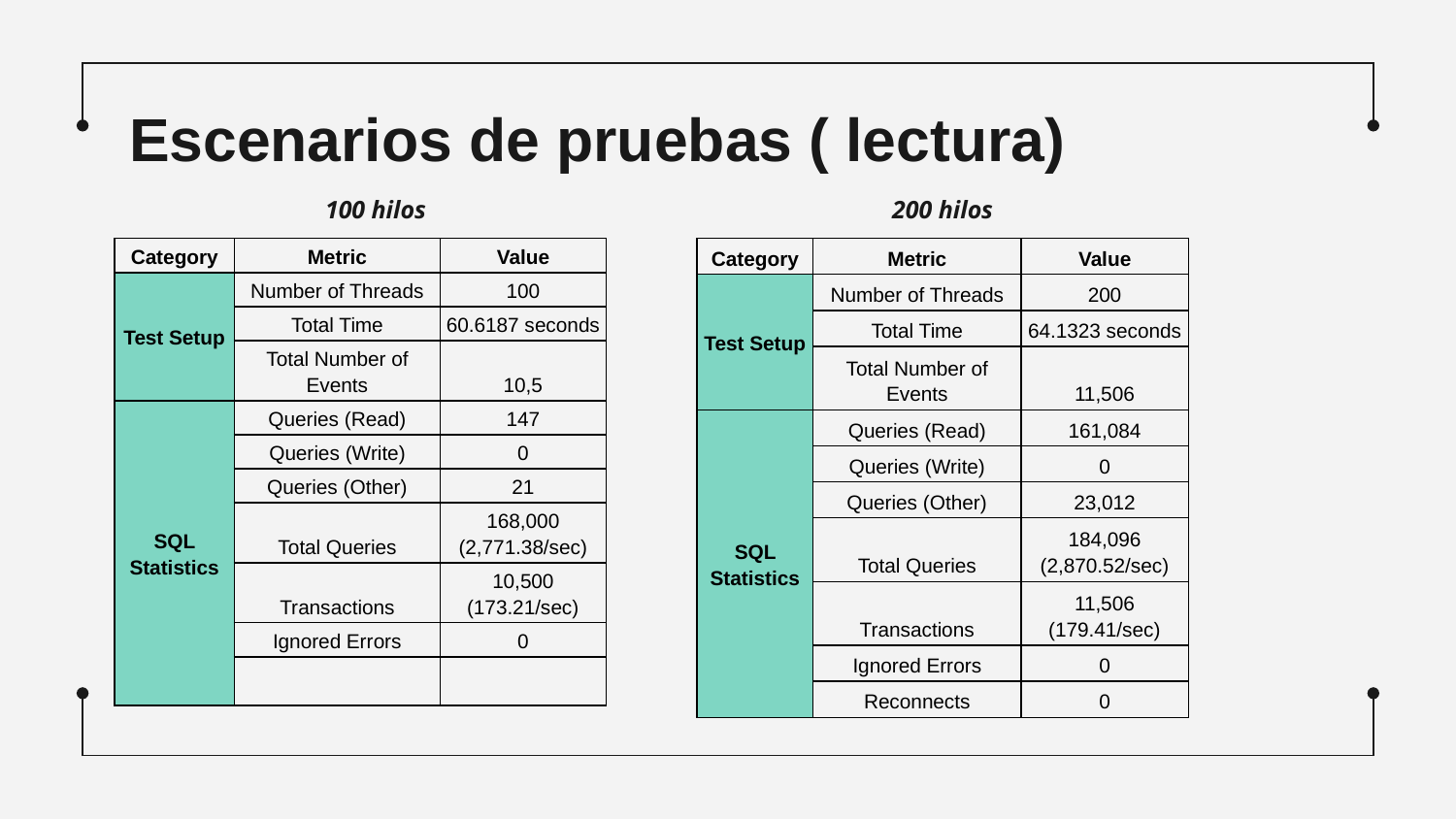

# Escenarios de pruebas ( lectura)
100 hilos
200 hilos
| Category | Metric | Value |
| --- | --- | --- |
| Test Setup | Number of Threads | 100 |
|  | Total Time | 60.6187 seconds |
|  | Total Number of Events | 10,5 |
| SQL Statistics | Queries (Read) | 147 |
|  | Queries (Write) | 0 |
|  | Queries (Other) | 21 |
|  | Total Queries | 168,000 (2,771.38/sec) |
|  | Transactions | 10,500 (173.21/sec) |
|  | Ignored Errors | 0 |
|  |  |  |
| Category | Metric | Value |
| --- | --- | --- |
| Test Setup | Number of Threads | 200 |
|  | Total Time | 64.1323 seconds |
|  | Total Number of Events | 11,506 |
| SQL Statistics | Queries (Read) | 161,084 |
|  | Queries (Write) | 0 |
|  | Queries (Other) | 23,012 |
|  | Total Queries | 184,096 (2,870.52/sec) |
|  | Transactions | 11,506 (179.41/sec) |
|  | Ignored Errors | 0 |
|  | Reconnects | 0 |